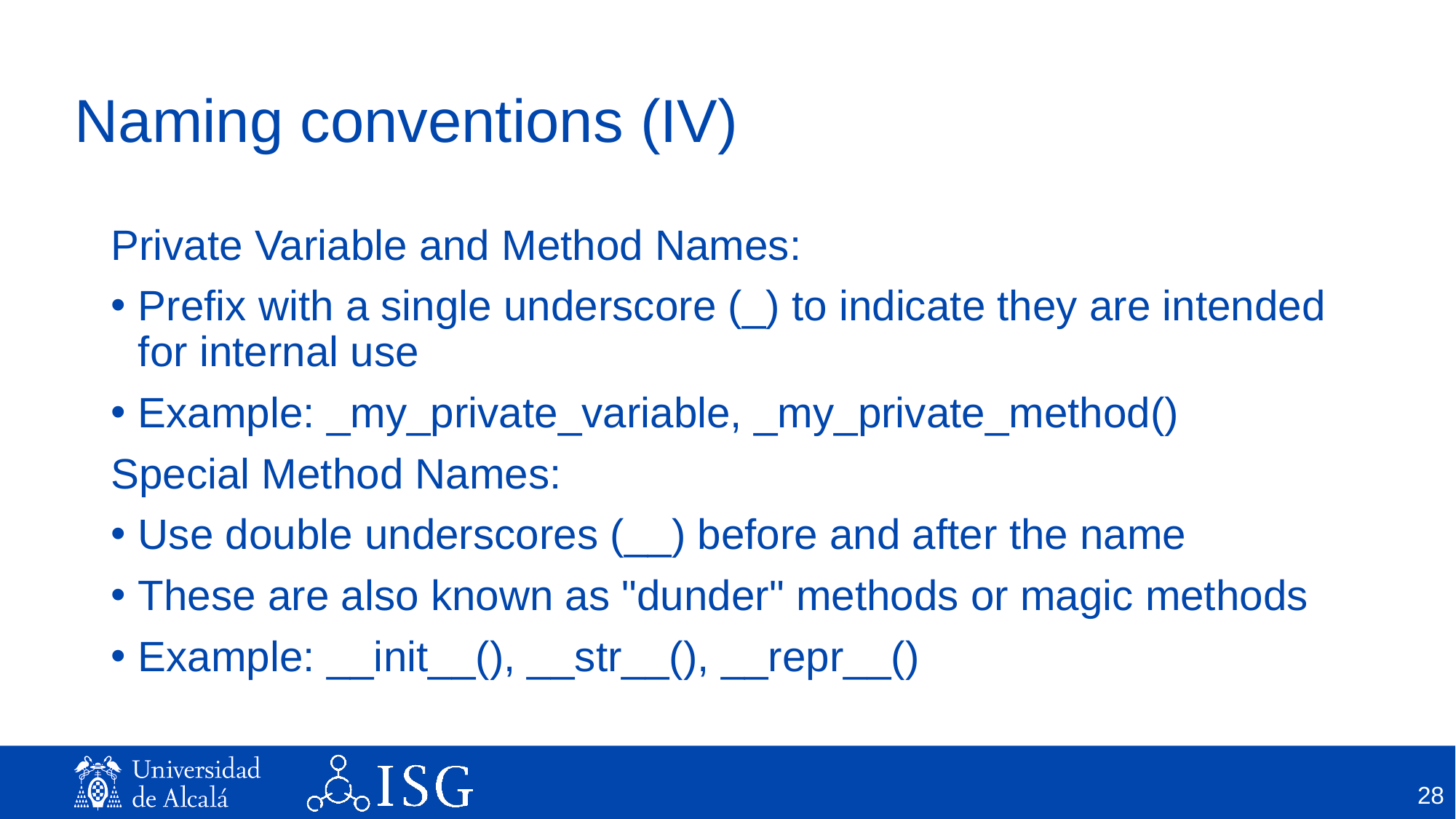

# Naming conventions (IV)
Private Variable and Method Names:
Prefix with a single underscore (_) to indicate they are intended for internal use
Example: _my_private_variable, _my_private_method()
Special Method Names:
Use double underscores (__) before and after the name
These are also known as "dunder" methods or magic methods
Example: __init__(), __str__(), __repr__()